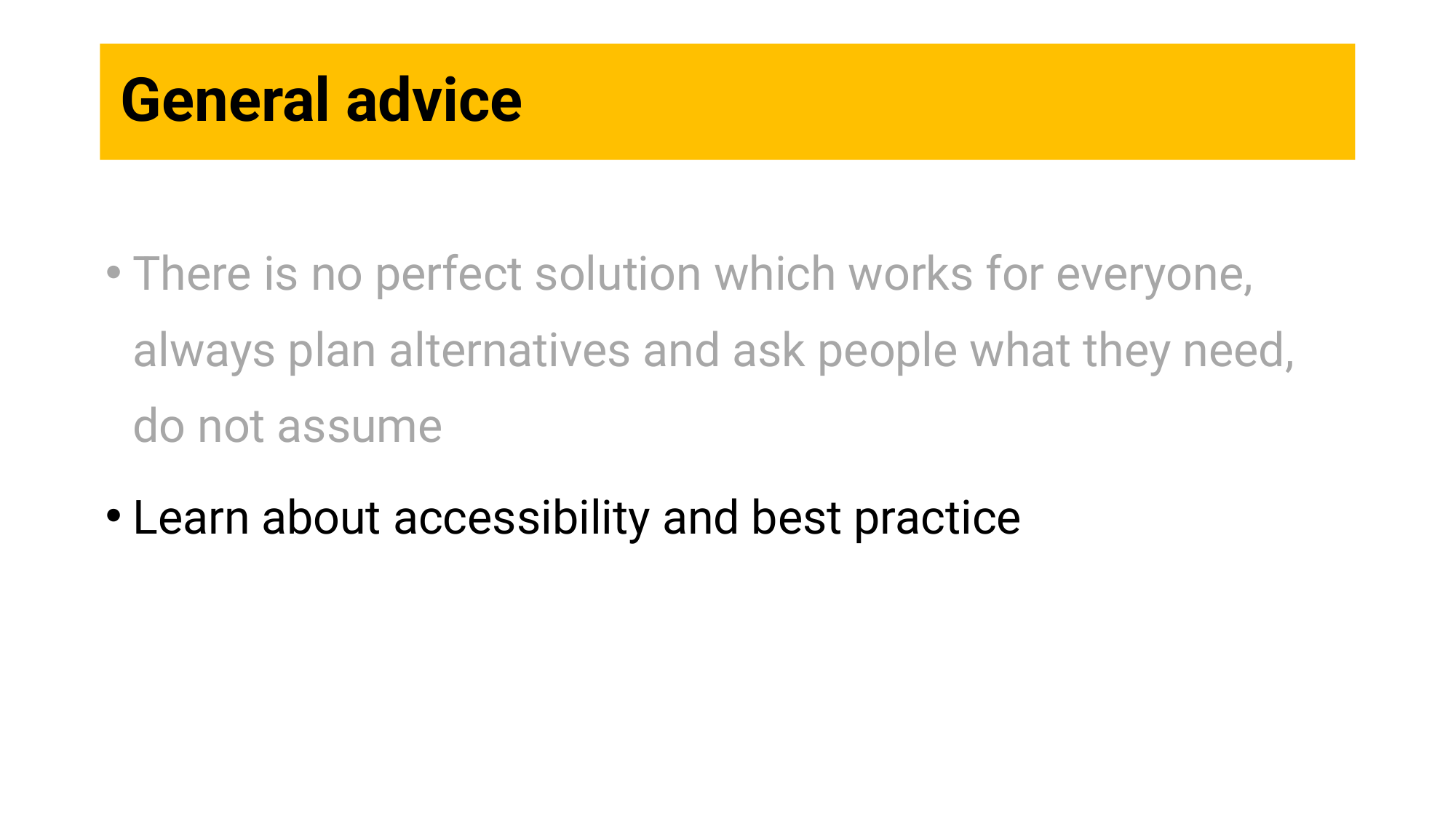

# General advice
There is no perfect solution which works for everyone, always plan alternatives and ask people what they need, do not assume
Learn about accessibility and best practice